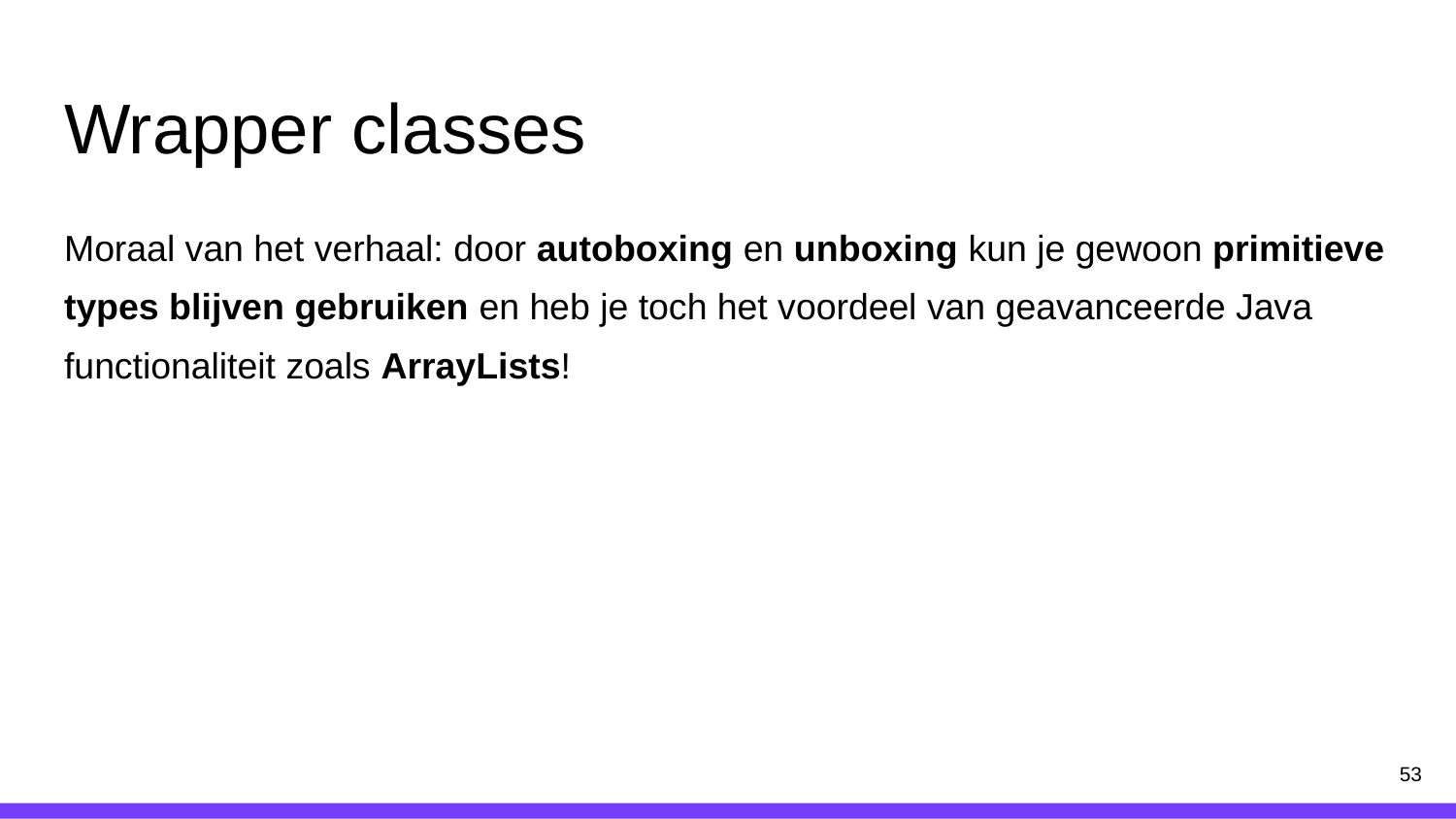

# Wrapper classes
Moraal van het verhaal: door autoboxing en unboxing kun je gewoon primitieve types blijven gebruiken en heb je toch het voordeel van geavanceerde Java functionaliteit zoals ArrayLists!

53